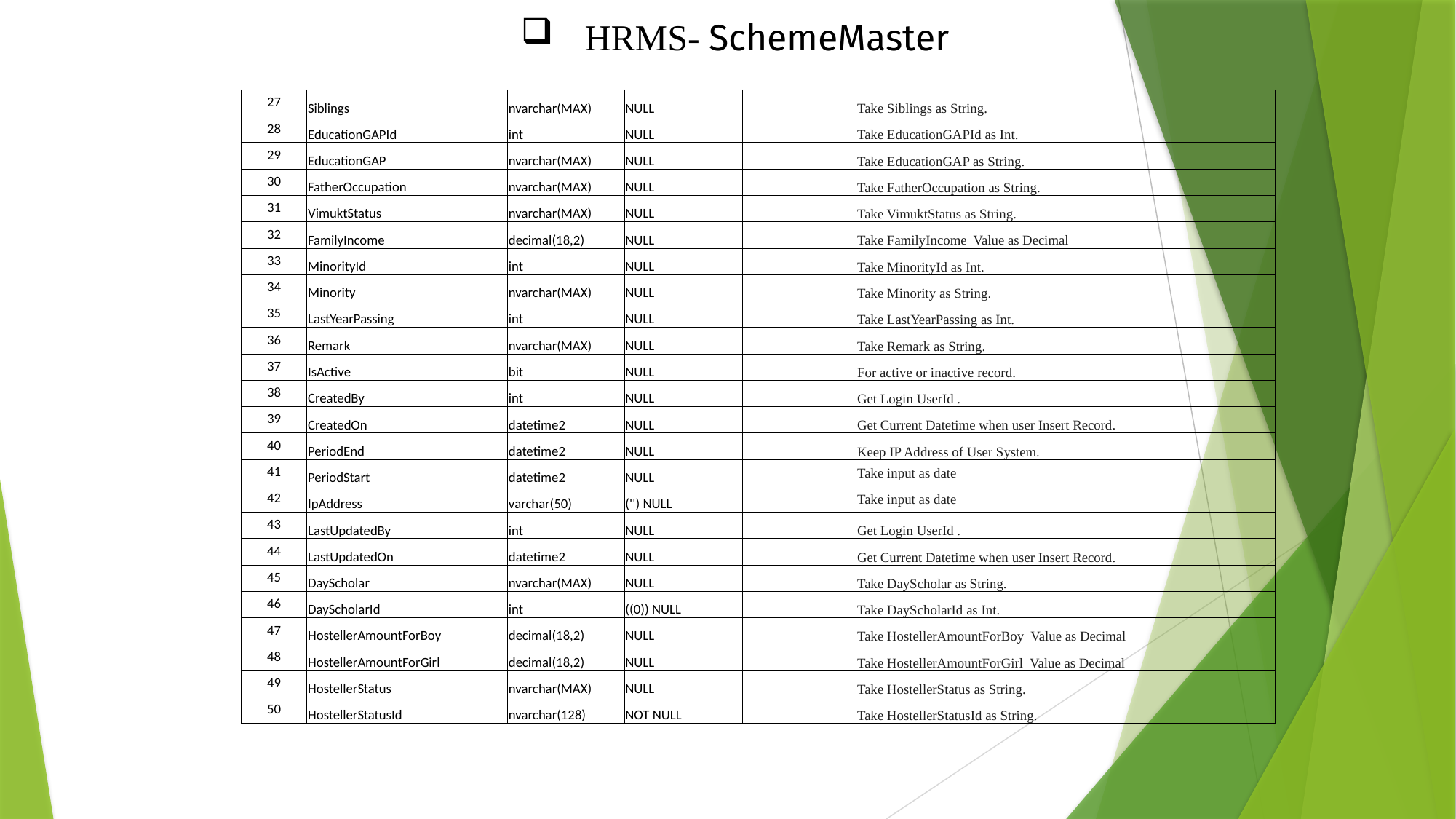

HRMS- SchemeMaster
| 27 | Siblings | nvarchar(MAX) | NULL |  | Take Siblings as String. |
| --- | --- | --- | --- | --- | --- |
| 28 | EducationGAPId | int | NULL |  | Take EducationGAPId as Int. |
| 29 | EducationGAP | nvarchar(MAX) | NULL |  | Take EducationGAP as String. |
| 30 | FatherOccupation | nvarchar(MAX) | NULL |  | Take FatherOccupation as String. |
| 31 | VimuktStatus | nvarchar(MAX) | NULL |  | Take VimuktStatus as String. |
| 32 | FamilyIncome | decimal(18,2) | NULL |  | Take FamilyIncome Value as Decimal |
| 33 | MinorityId | int | NULL |  | Take MinorityId as Int. |
| 34 | Minority | nvarchar(MAX) | NULL |  | Take Minority as String. |
| 35 | LastYearPassing | int | NULL |  | Take LastYearPassing as Int. |
| 36 | Remark | nvarchar(MAX) | NULL |  | Take Remark as String. |
| 37 | IsActive | bit | NULL |  | For active or inactive record. |
| 38 | CreatedBy | int | NULL |  | Get Login UserId . |
| 39 | CreatedOn | datetime2 | NULL |  | Get Current Datetime when user Insert Record. |
| 40 | PeriodEnd | datetime2 | NULL |  | Keep IP Address of User System. |
| 41 | PeriodStart | datetime2 | NULL |  | Take input as date |
| 42 | IpAddress | varchar(50) | ('') NULL |  | Take input as date |
| 43 | LastUpdatedBy | int | NULL |  | Get Login UserId . |
| 44 | LastUpdatedOn | datetime2 | NULL |  | Get Current Datetime when user Insert Record. |
| 45 | DayScholar | nvarchar(MAX) | NULL |  | Take DayScholar as String. |
| 46 | DayScholarId | int | ((0)) NULL |  | Take DayScholarId as Int. |
| 47 | HostellerAmountForBoy | decimal(18,2) | NULL |  | Take HostellerAmountForBoy Value as Decimal |
| 48 | HostellerAmountForGirl | decimal(18,2) | NULL |  | Take HostellerAmountForGirl Value as Decimal |
| 49 | HostellerStatus | nvarchar(MAX) | NULL |  | Take HostellerStatus as String. |
| 50 | HostellerStatusId | nvarchar(128) | NOT NULL |  | Take HostellerStatusId as String. |